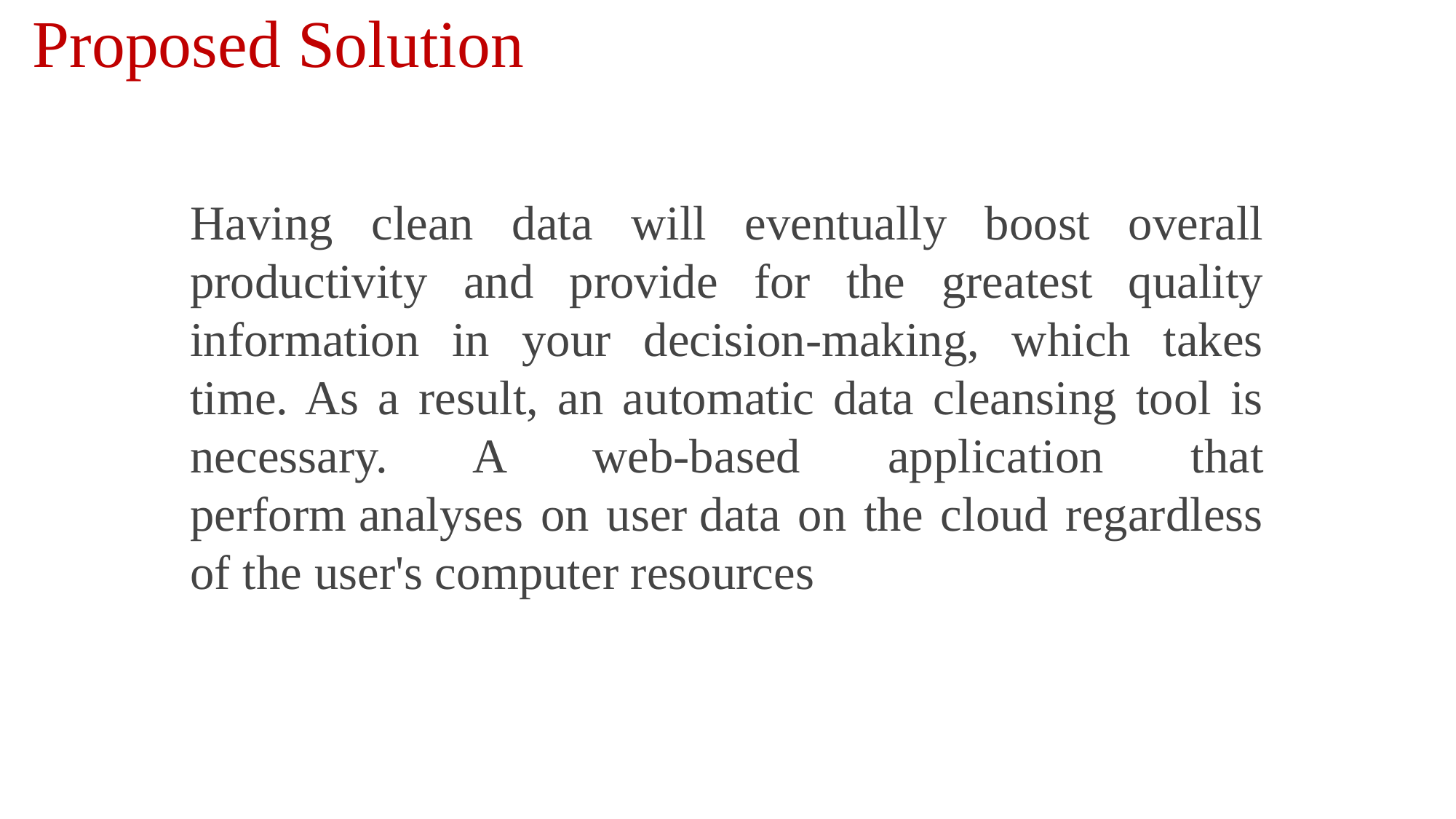

Proposed Solution
Having clean data will eventually boost overall productivity and provide for the greatest quality information in your decision-making, which takes time. As a result, an automatic data cleansing tool is necessary. A web-based application that perform analyses on user data on the cloud regardless of the user's computer resources